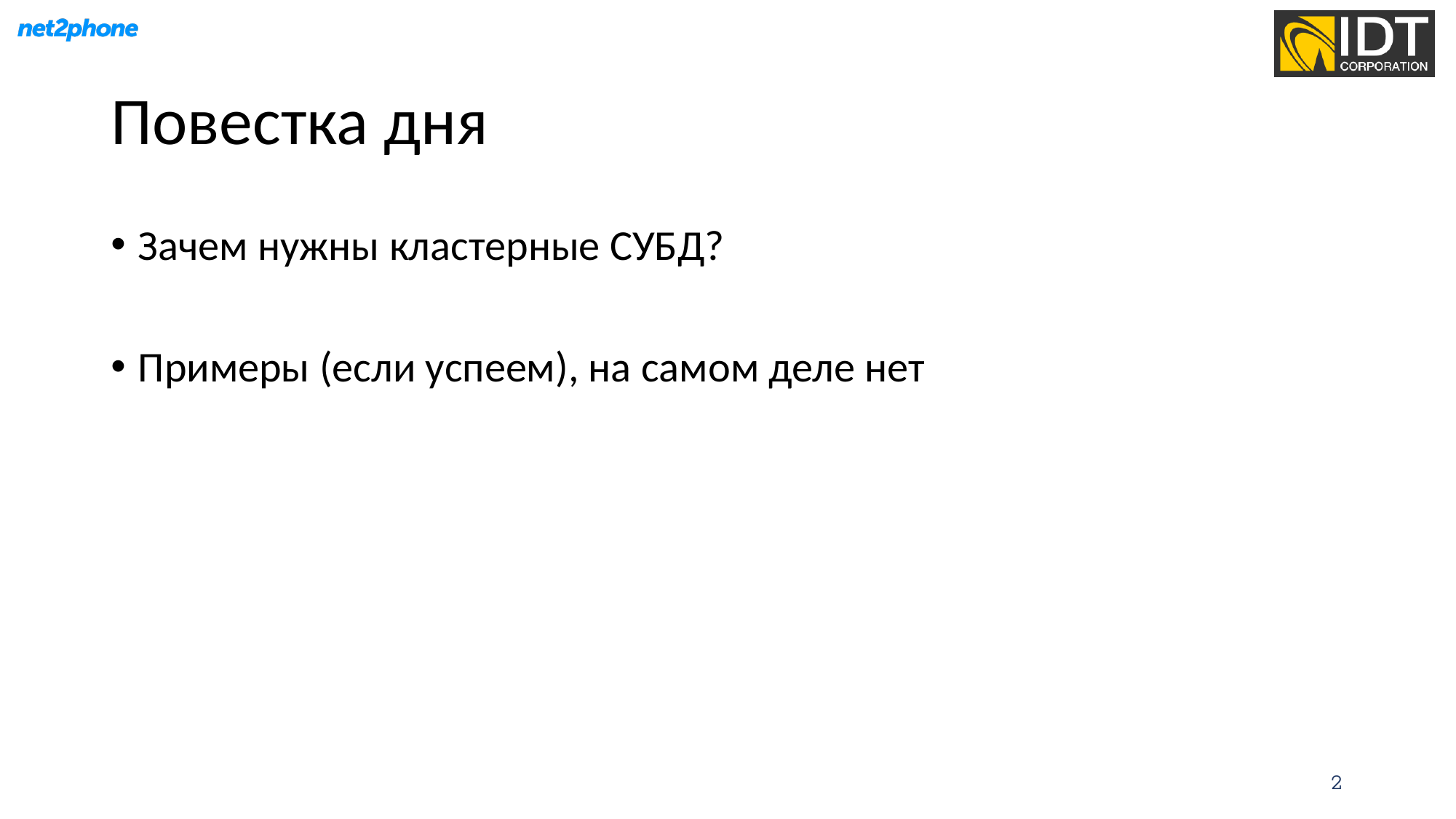

# Повестка дня
Зачем нужны кластерные СУБД?

Примеры (если успеем), на самом деле нет
2